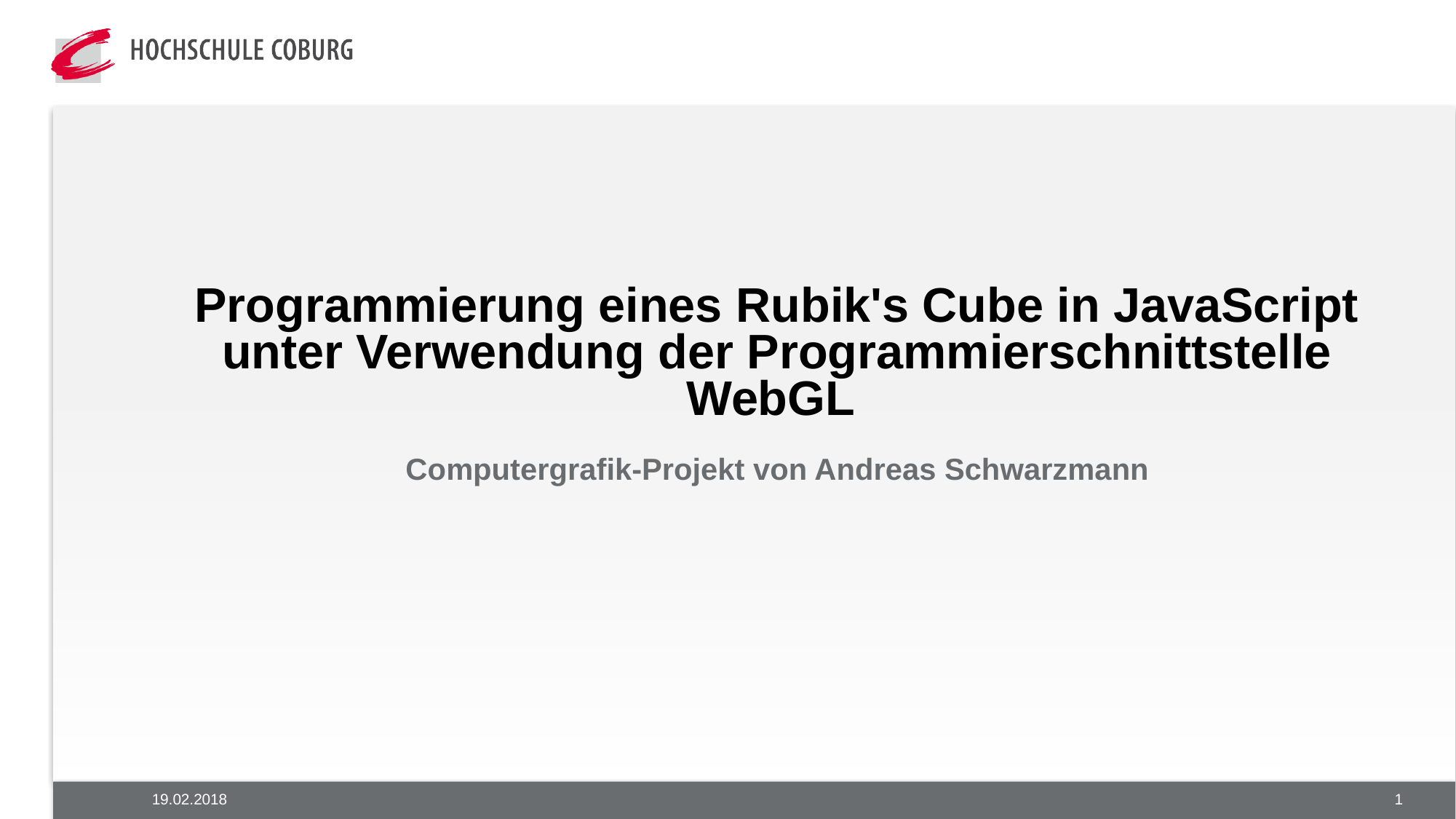

# Programmierung eines Rubik's Cube in JavaScript unter Verwendung der Programmierschnittstelle WebGL
Computergrafik-Projekt von Andreas Schwarzmann
19.02.2018

1